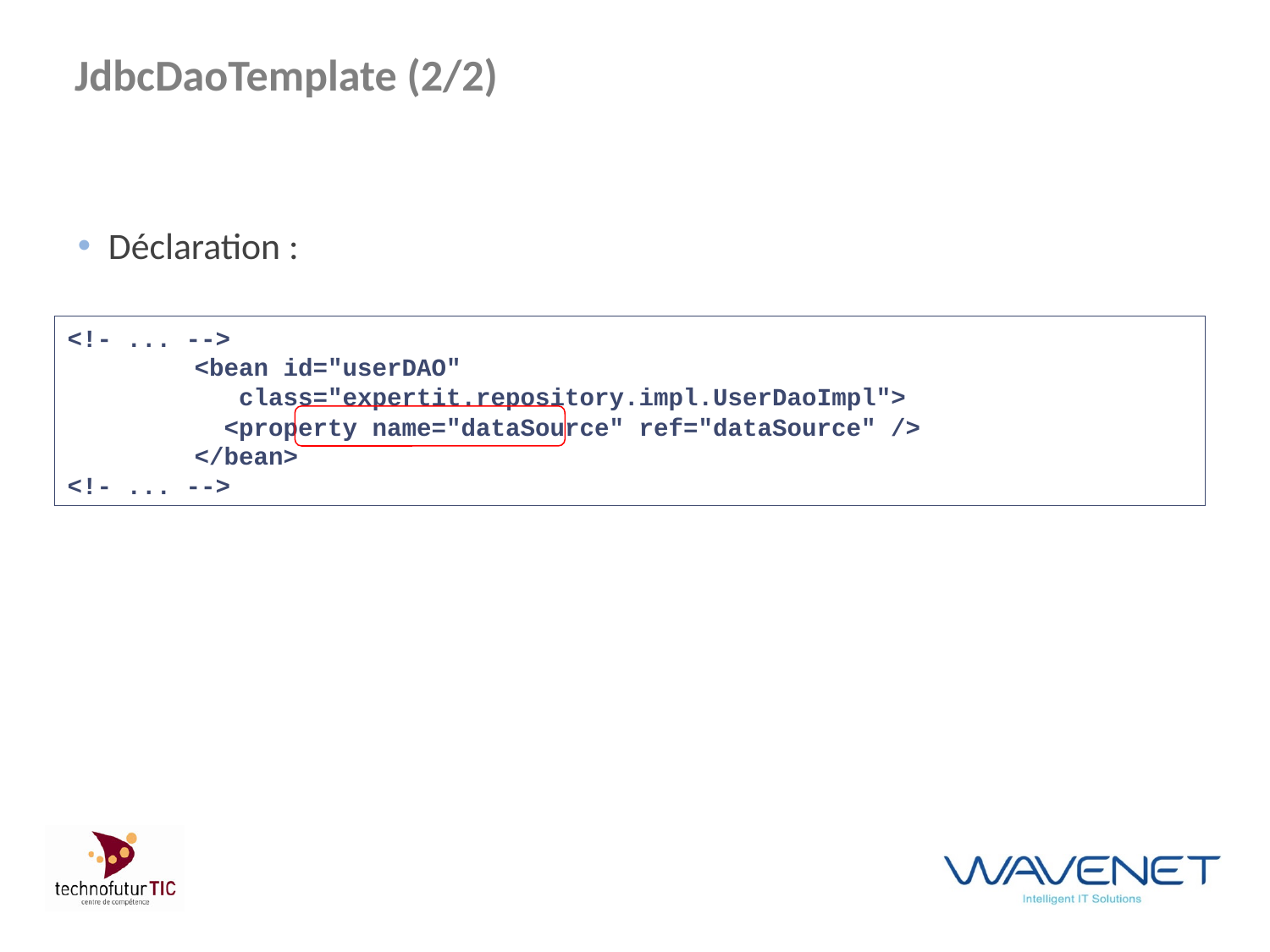

# JdbcDaoTemplate (2/2)
Déclaration :
<!- ... -->
	<bean id="userDAO"
	   class="expertit.repository.impl.UserDaoImpl">
	  <property name="dataSource" ref="dataSource" />
  	</bean>
<!- ... -->